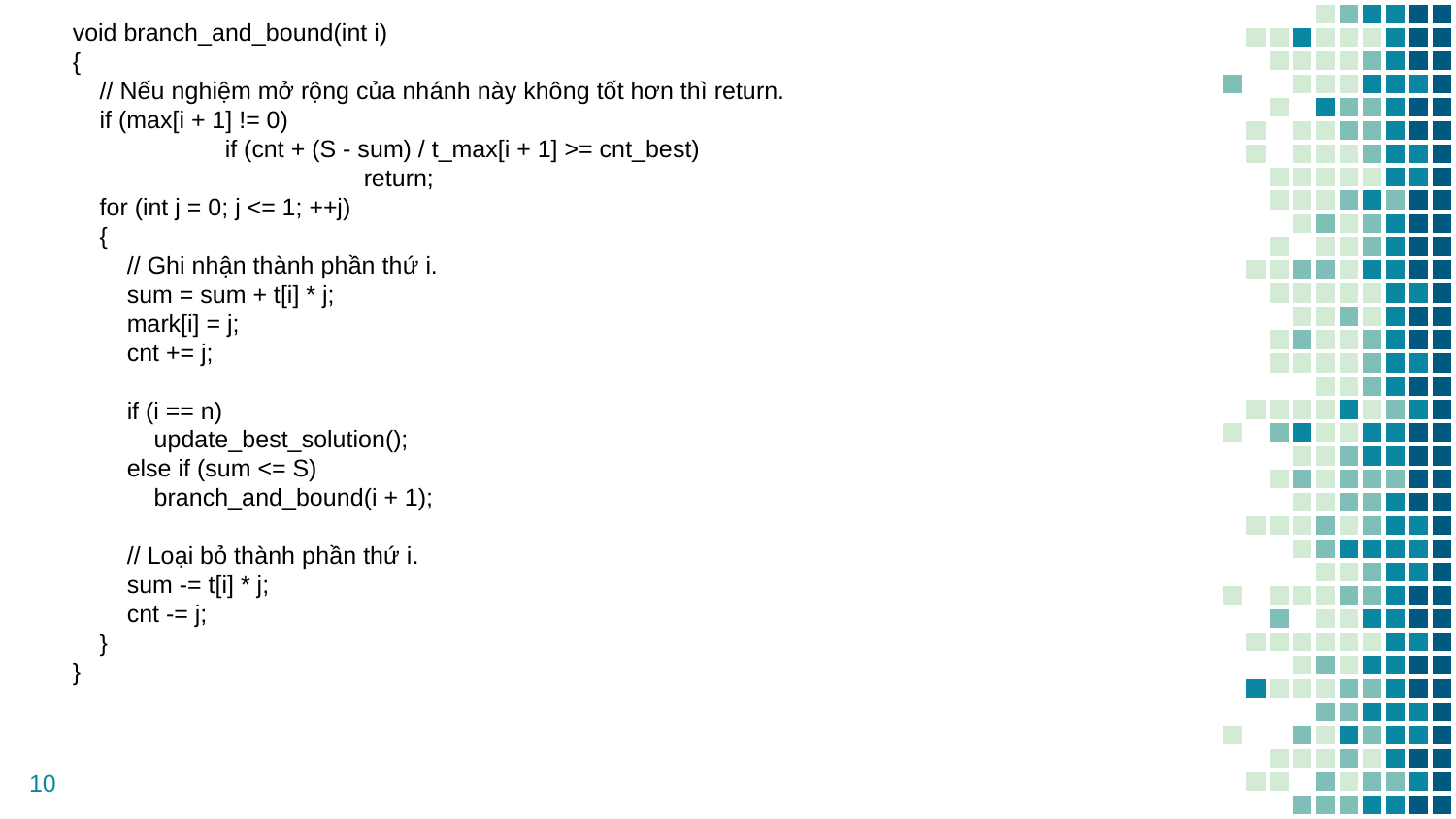

void branch_and_bound(int i)
{
    // Nếu nghiệm mở rộng của nhánh này không tốt hơn thì return.
    if (max[i + 1] != 0)
 	 if (cnt + (S - sum) / t_max[i + 1] >= cnt_best)
        		return;
    for (int j = 0; j <= 1; ++j)
    {
        // Ghi nhận thành phần thứ i.
        sum = sum + t[i] * j;
        mark[i] = j;
        cnt += j;

        if (i == n)
            update_best_solution();
        else if (sum <= S)
            branch_and_bound(i + 1);

        // Loại bỏ thành phần thứ i.
        sum -= t[i] * j;
        cnt -= j;
    }
}
10